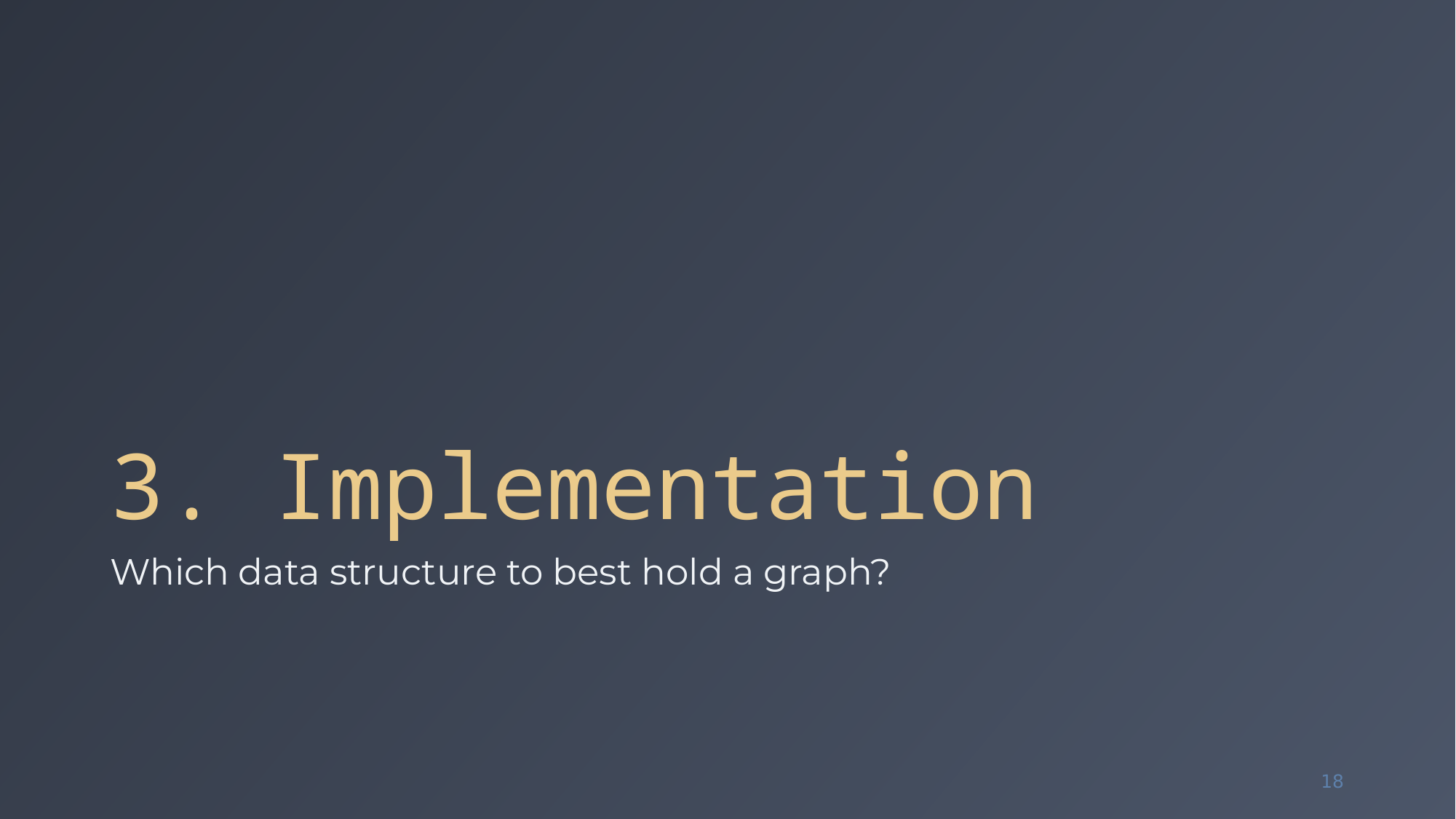

# 3. Implementation
Which data structure to best hold a graph?
18